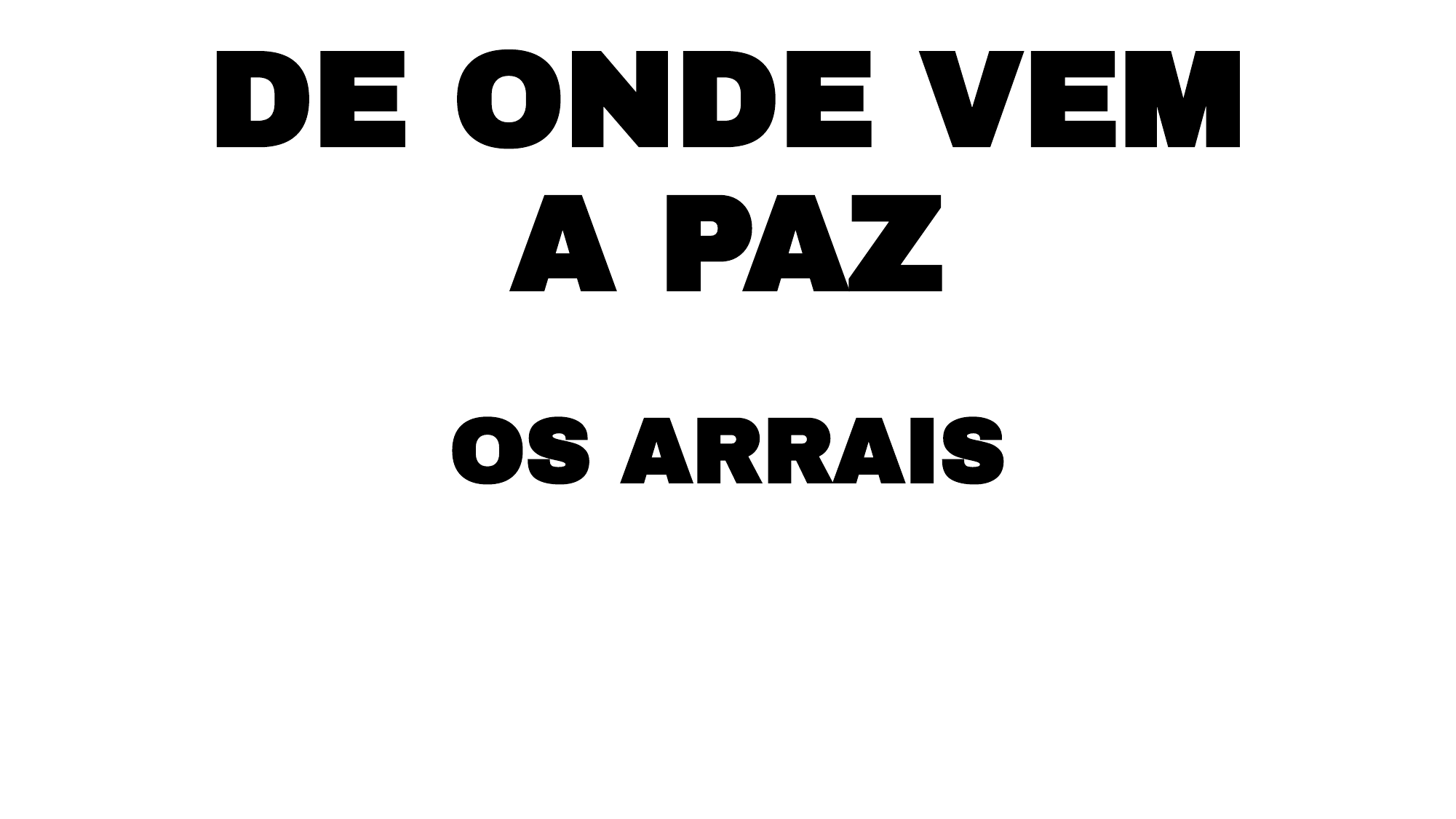

# DE ONDE VEM A PAZ
OS ARRAIS